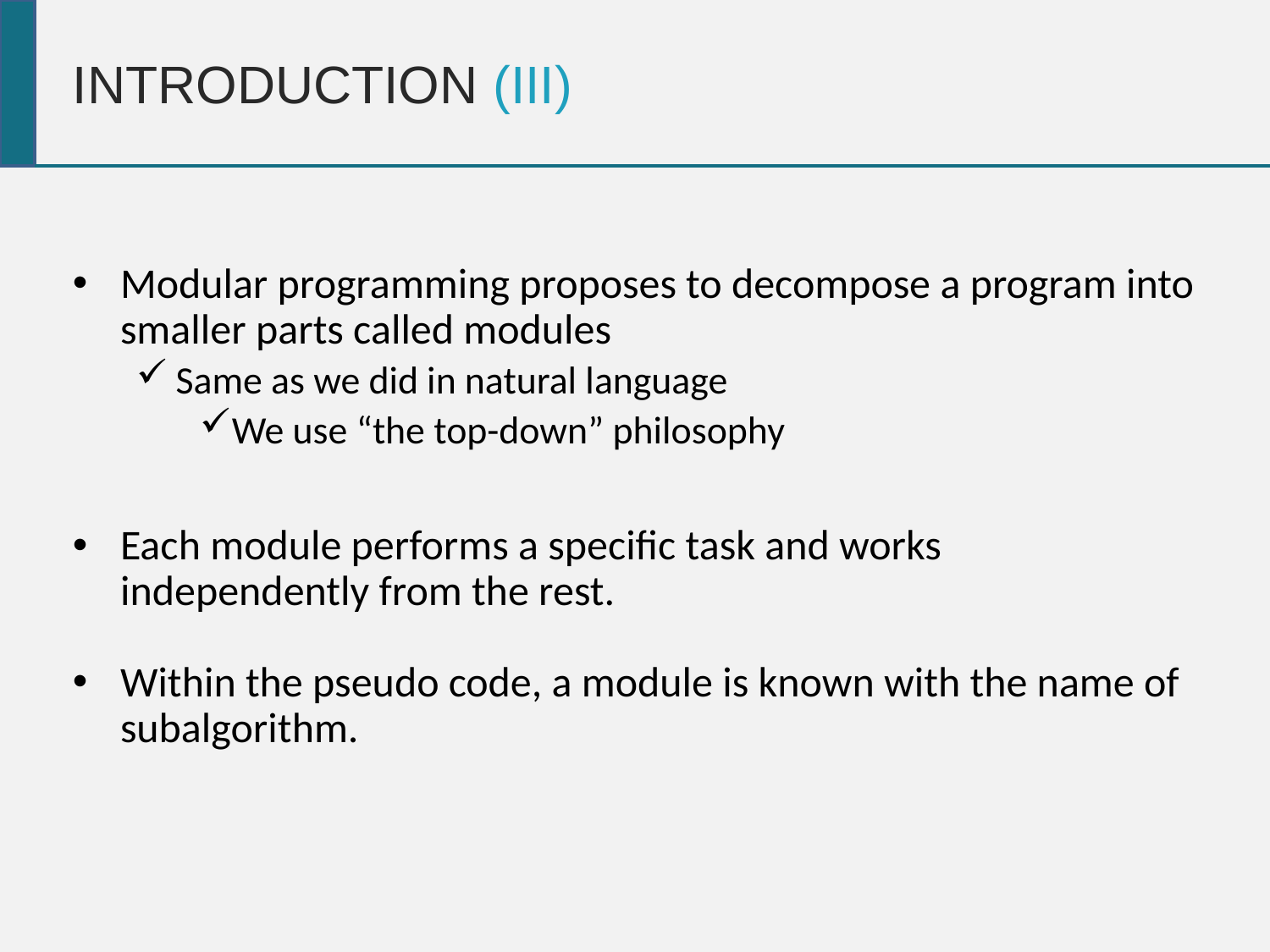

Introduction (iii)

Modular programming proposes to decompose a program into smaller parts called modules
Same as we did in natural language
We use “the top-down” philosophy

Each module performs a specific task and works independently from the rest.

Within the pseudo code, a module is known with the name of subalgorithm.